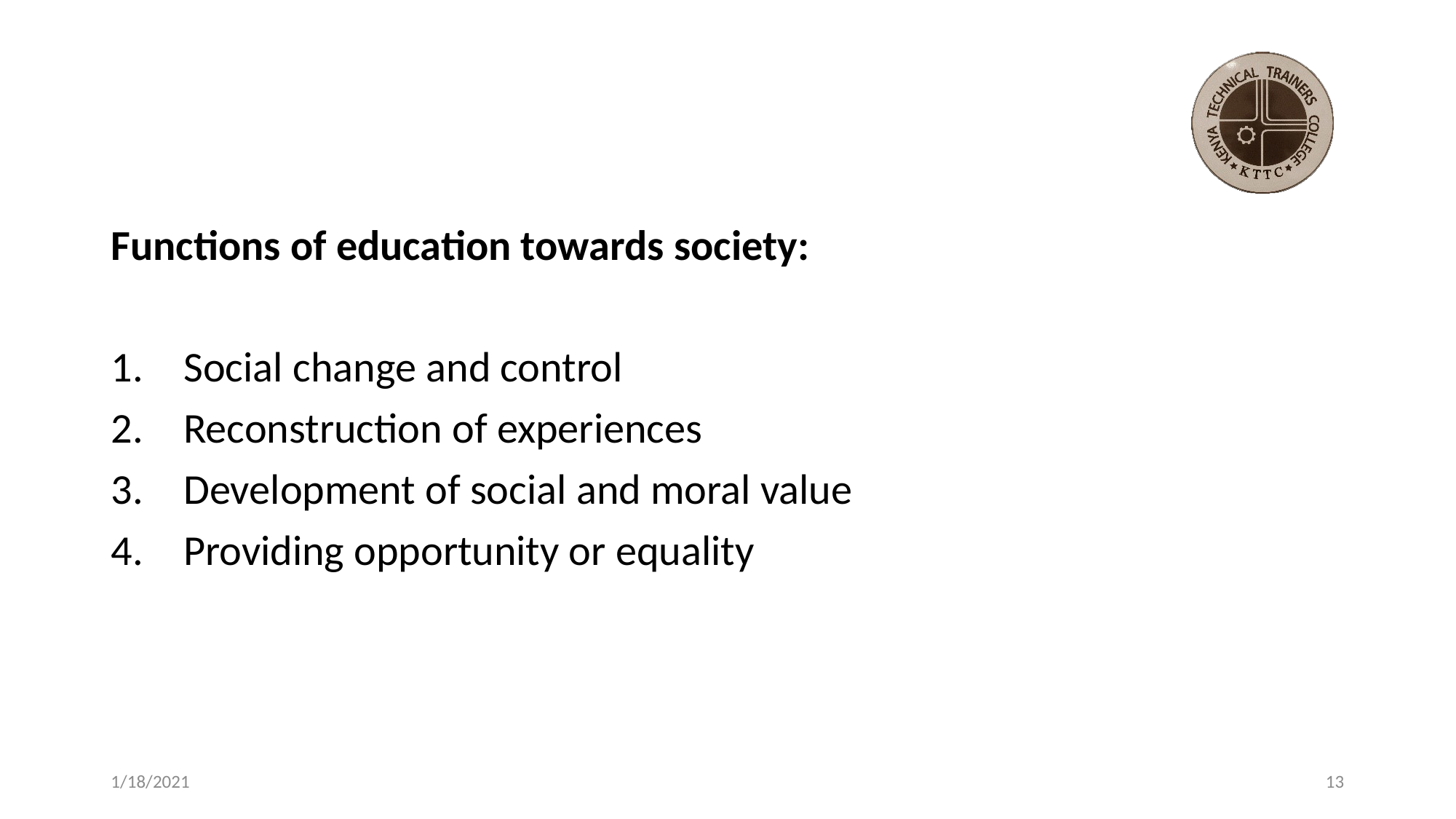

#
Functions of education towards society:

Social change and control
Reconstruction of experiences
Development of social and moral value
Providing opportunity or equality

1/18/2021

13